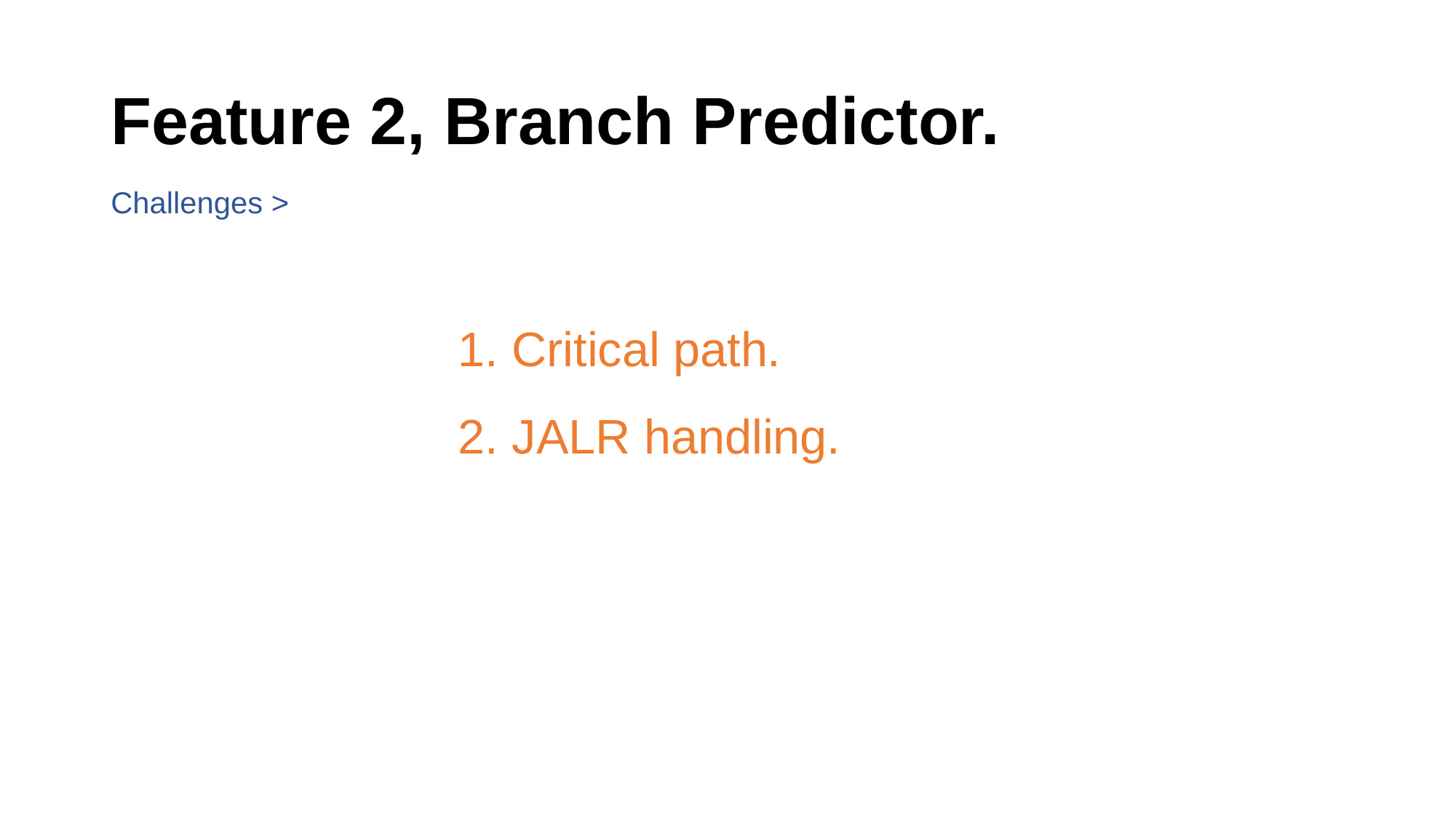

# Feature 2, Branch Predictor.
Challenges >
1. Critical path.
2. JALR handling.